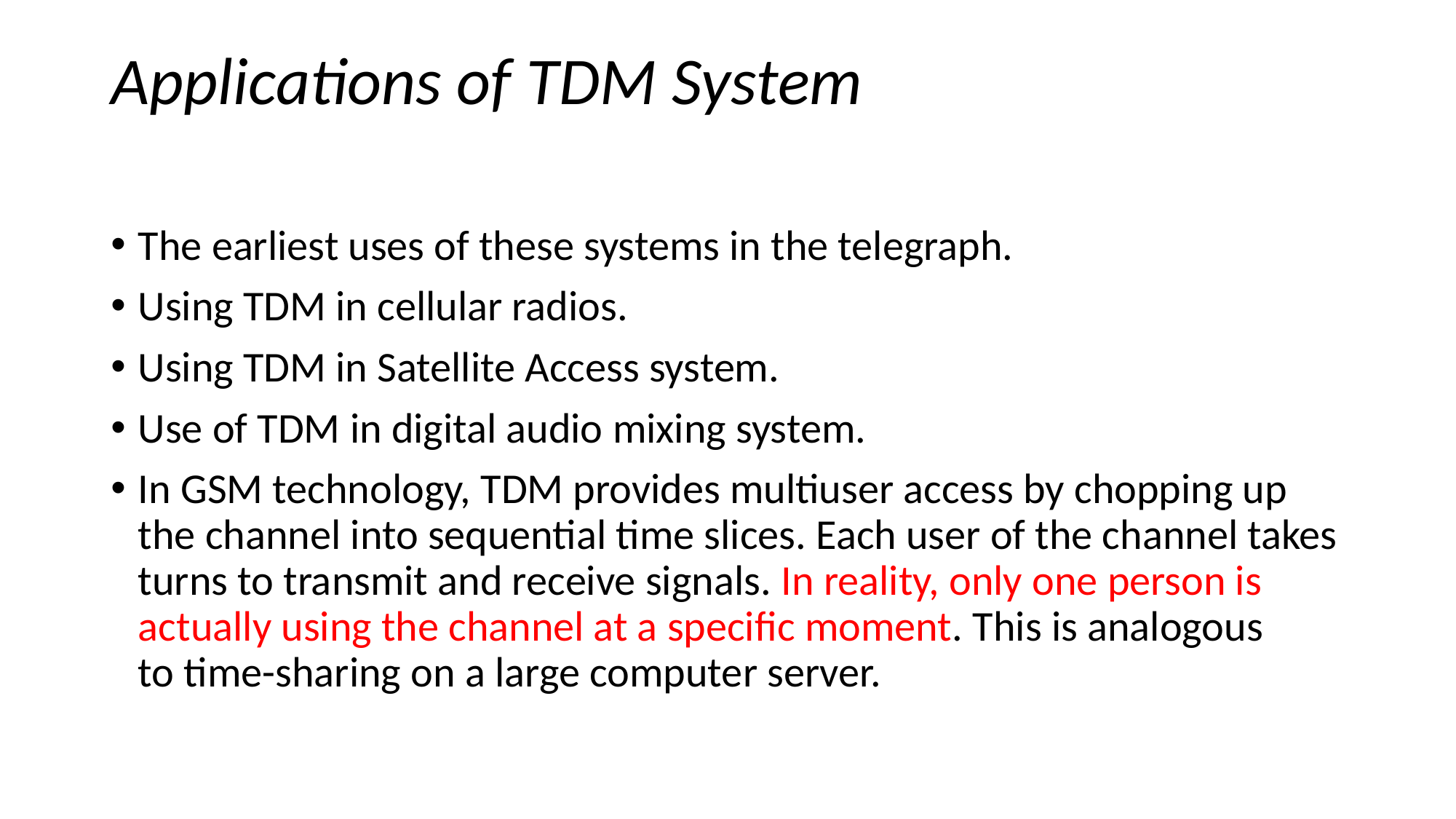

# Applications of TDM System
The earliest uses of these systems in the telegraph.
Using TDM in cellular radios.
Using TDM in Satellite Access system.
Use of TDM in digital audio mixing system.
In GSM technology, TDM provides multiuser access by chopping up the channel into sequential time slices. Each user of the channel takes turns to transmit and receive signals. In reality, only one person is actually using the channel at a specific moment. This is analogous to time-sharing on a large computer server.